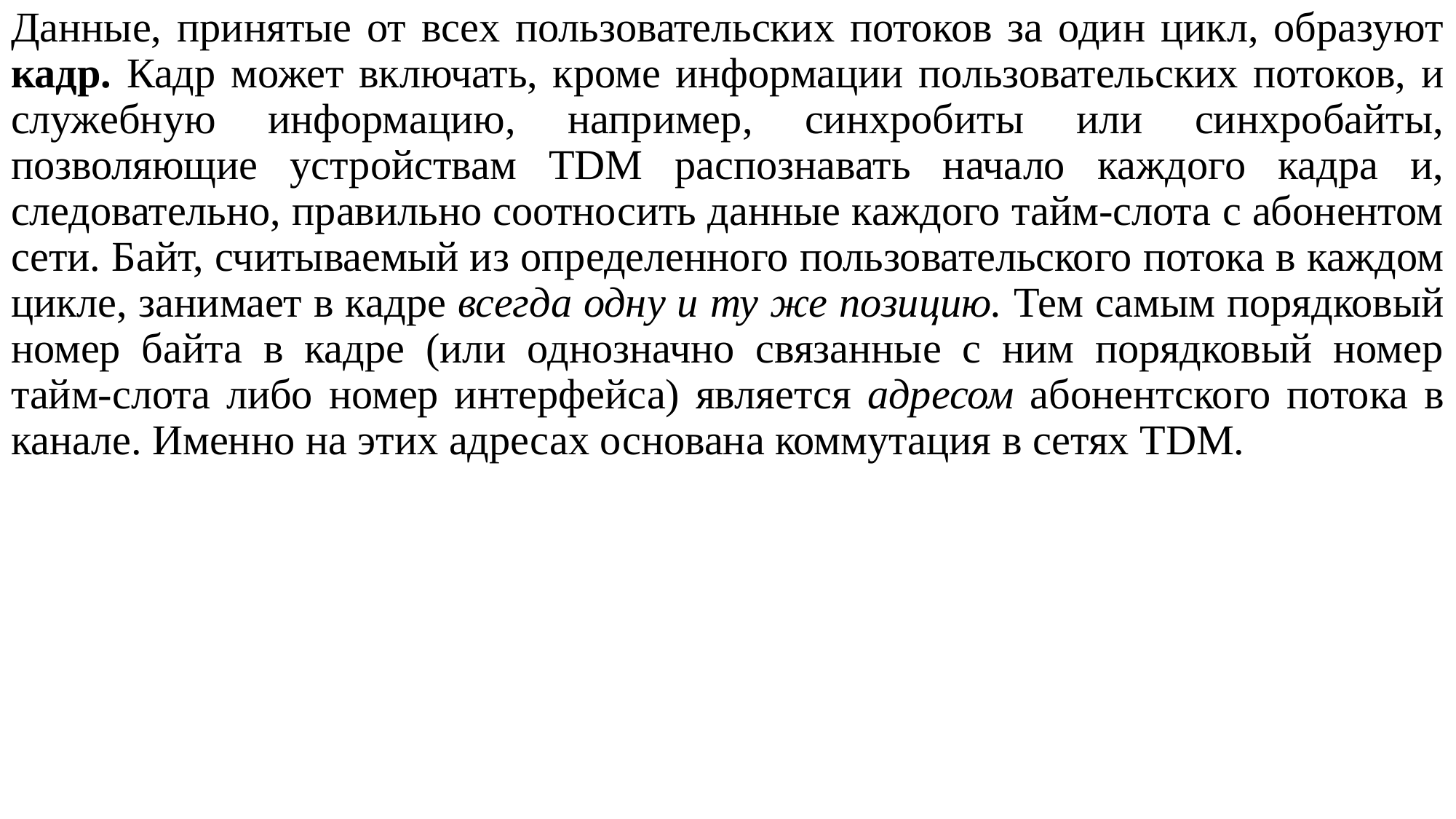

Данные, принятые от всех пользовательских потоков за один цикл, образуют кадр. Кадр может включать, кроме информации пользовательских потоков, и служебную информацию, например, синхробиты или синхробайты, позволяющие устройствам TDM распознавать начало каждого кадра и, следовательно, правильно соотносить данные каждого тайм-слота с абонентом сети. Байт, считываемый из определенного пользовательского потока в каждом цикле, занимает в кадре всегда одну и ту же позицию. Тем самым порядковый номер байта в кадре (или однозначно связанные с ним порядковый номер тайм-слота либо номер интерфейса) является адресом абонентского потока в канале. Именно на этих адресах основана коммутация в сетях TDM.